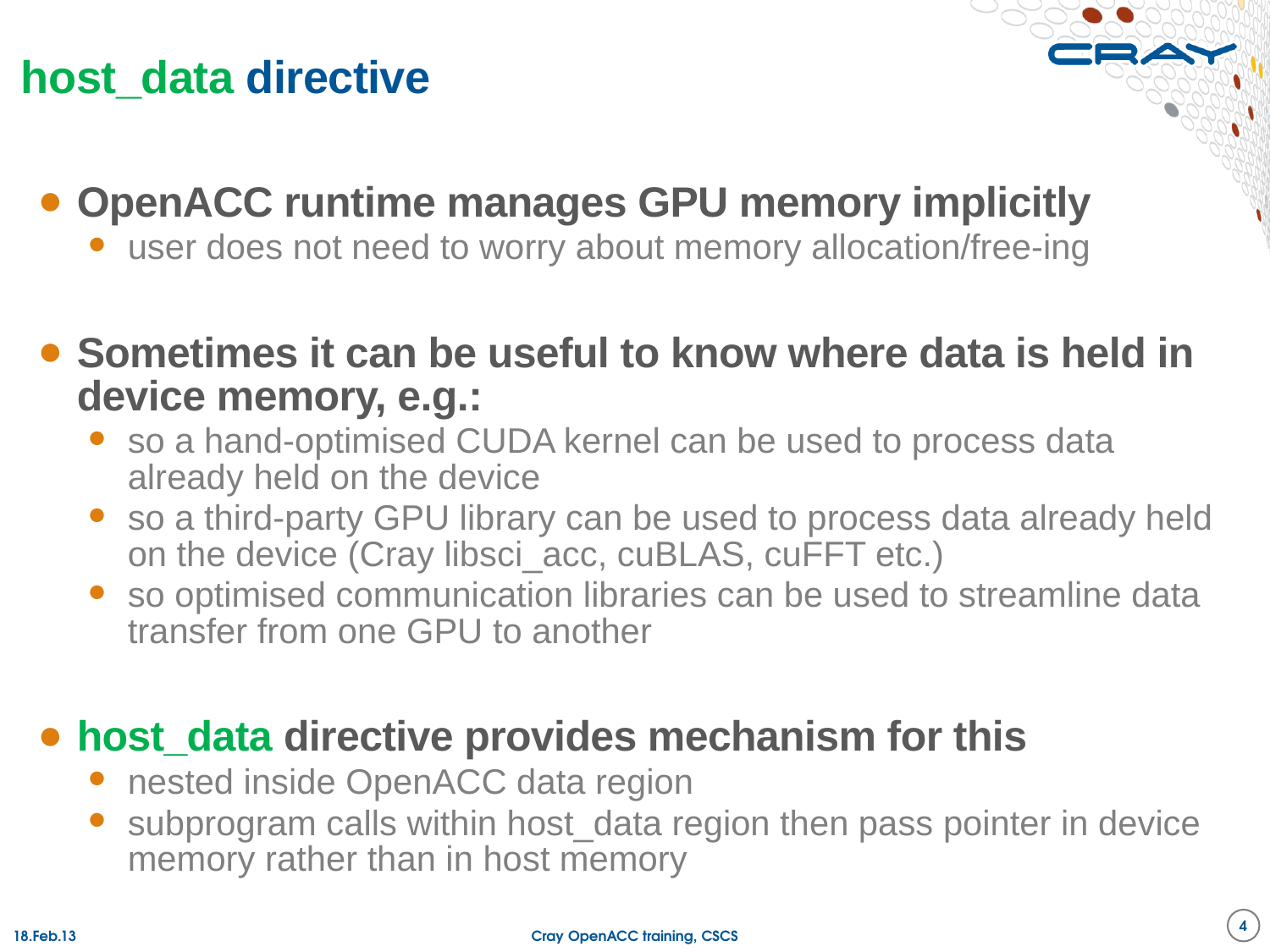

# host_data directive
OpenACC runtime manages GPU memory implicitly
user does not need to worry about memory allocation/free-ing

Sometimes it can be useful to know where data is held in device memory, e.g.:
so a hand-optimised CUDA kernel can be used to process data already held on the device
so a third-party GPU library can be used to process data already held on the device (Cray libsci_acc, cuBLAS, cuFFT etc.)
so optimised communication libraries can be used to streamline data transfer from one GPU to another

host_data directive provides mechanism for this
nested inside OpenACC data region
subprogram calls within host_data region then pass pointer in device memory rather than in host memory
4
18.Feb.13
Cray OpenACC training, CSCS